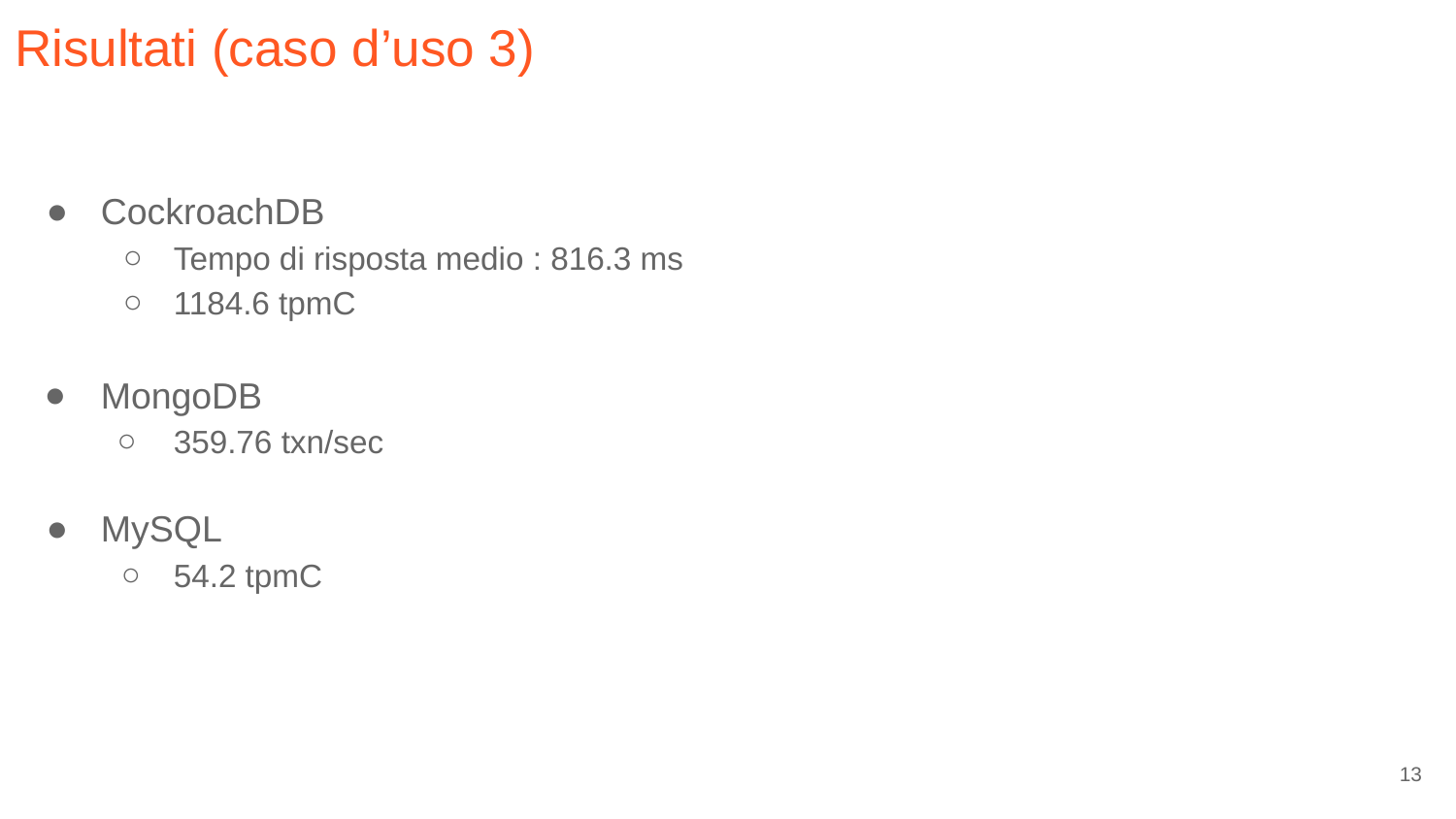

# Risultati (caso d’uso 3)
CockroachDB
Tempo di risposta medio : 816.3 ms
1184.6 tpmC
MongoDB
359.76 txn/sec
MySQL
54.2 tpmC
13